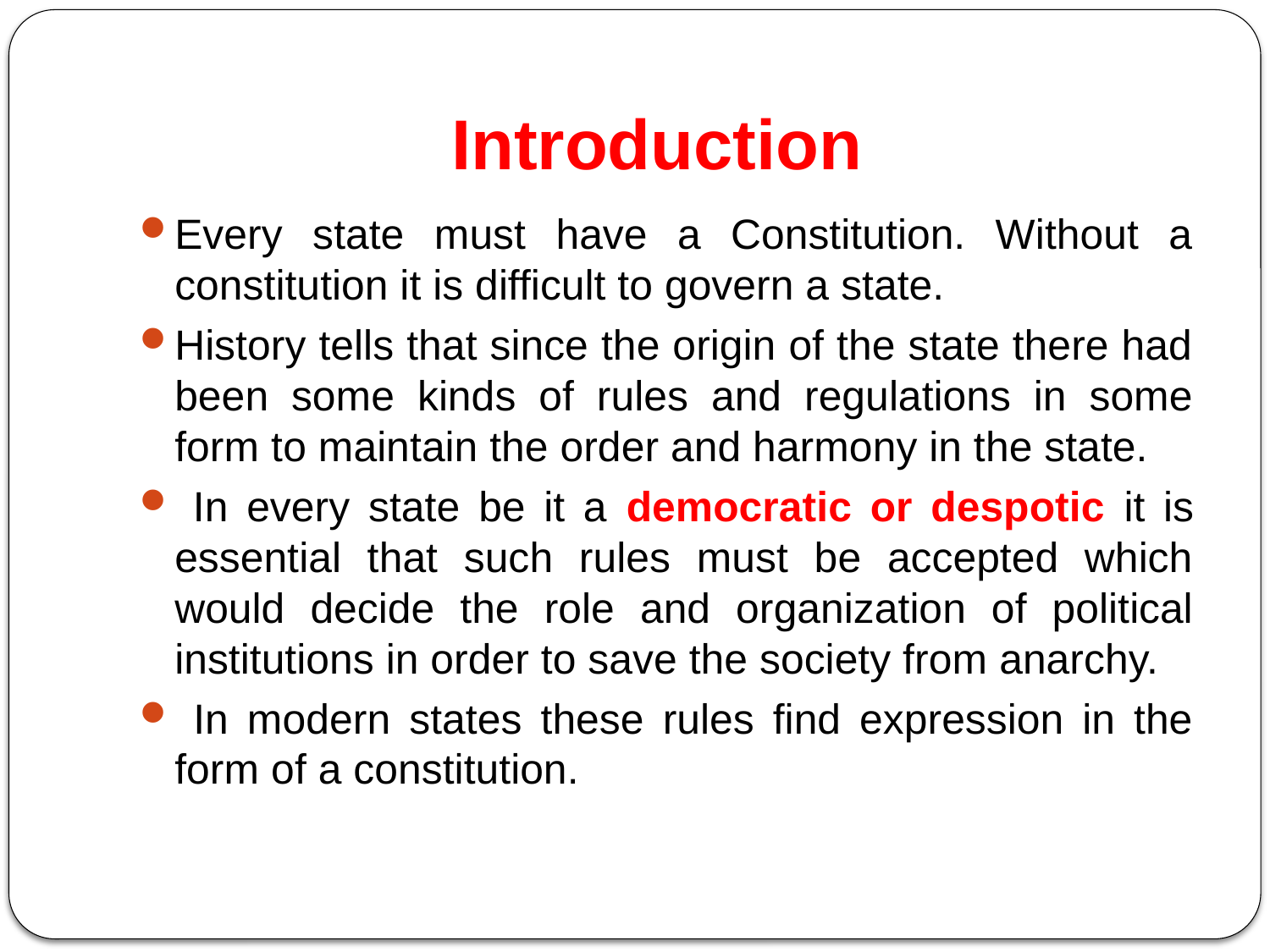

# Introduction
Every state must have a Constitution. Without a constitution it is difficult to govern a state.
History tells that since the origin of the state there had been some kinds of rules and regulations in some form to maintain the order and harmony in the state.
 In every state be it a democratic or despotic it is essential that such rules must be accepted which would decide the role and organization of political institutions in order to save the society from anarchy.
 In modern states these rules find expression in the form of a constitution.